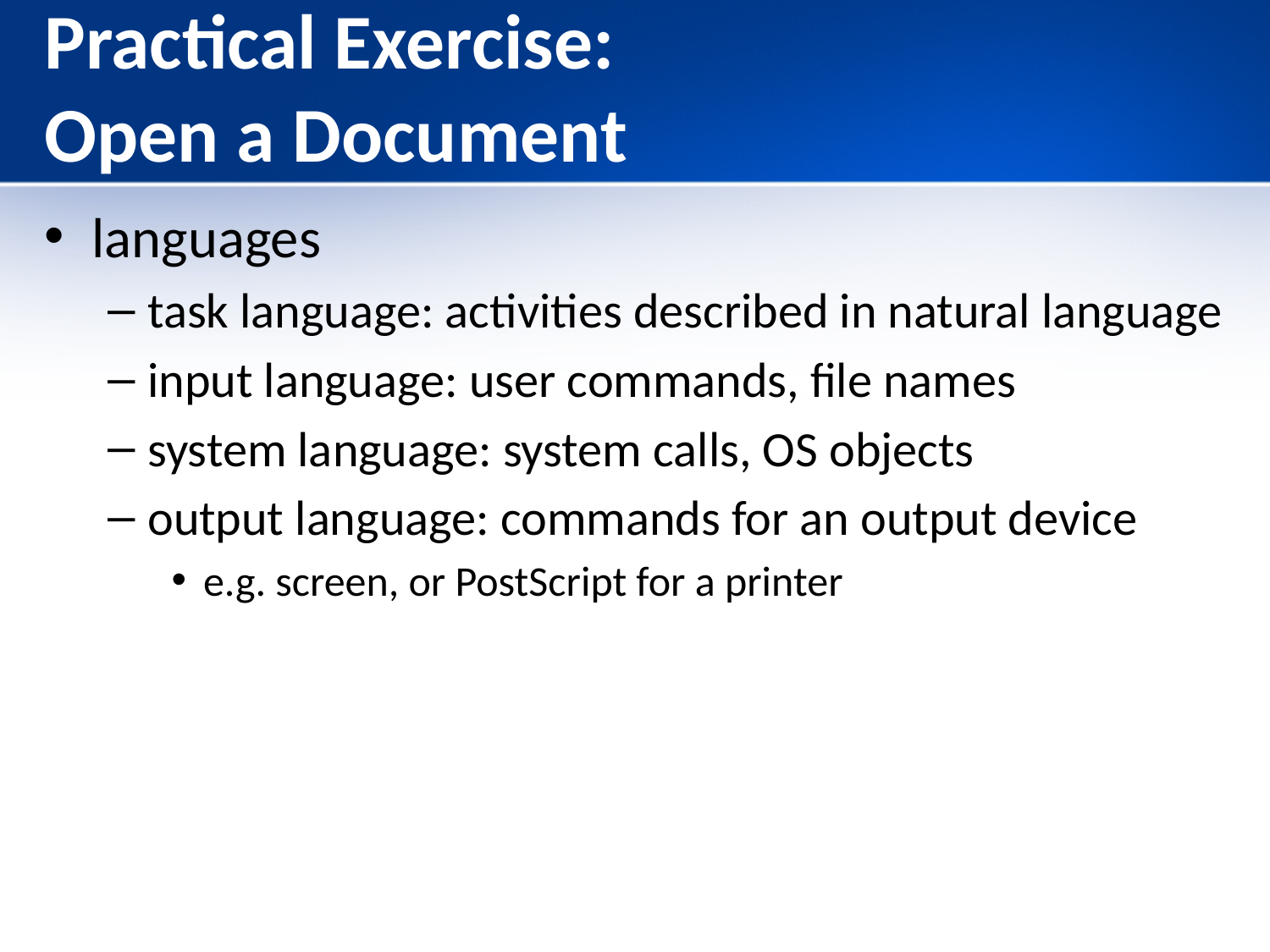

# Practical Exercise: Open a Document
languages
task language: activities described in natural language
input language: user commands, file names
system language: system calls, OS objects
output language: commands for an output device
e.g. screen, or PostScript for a printer